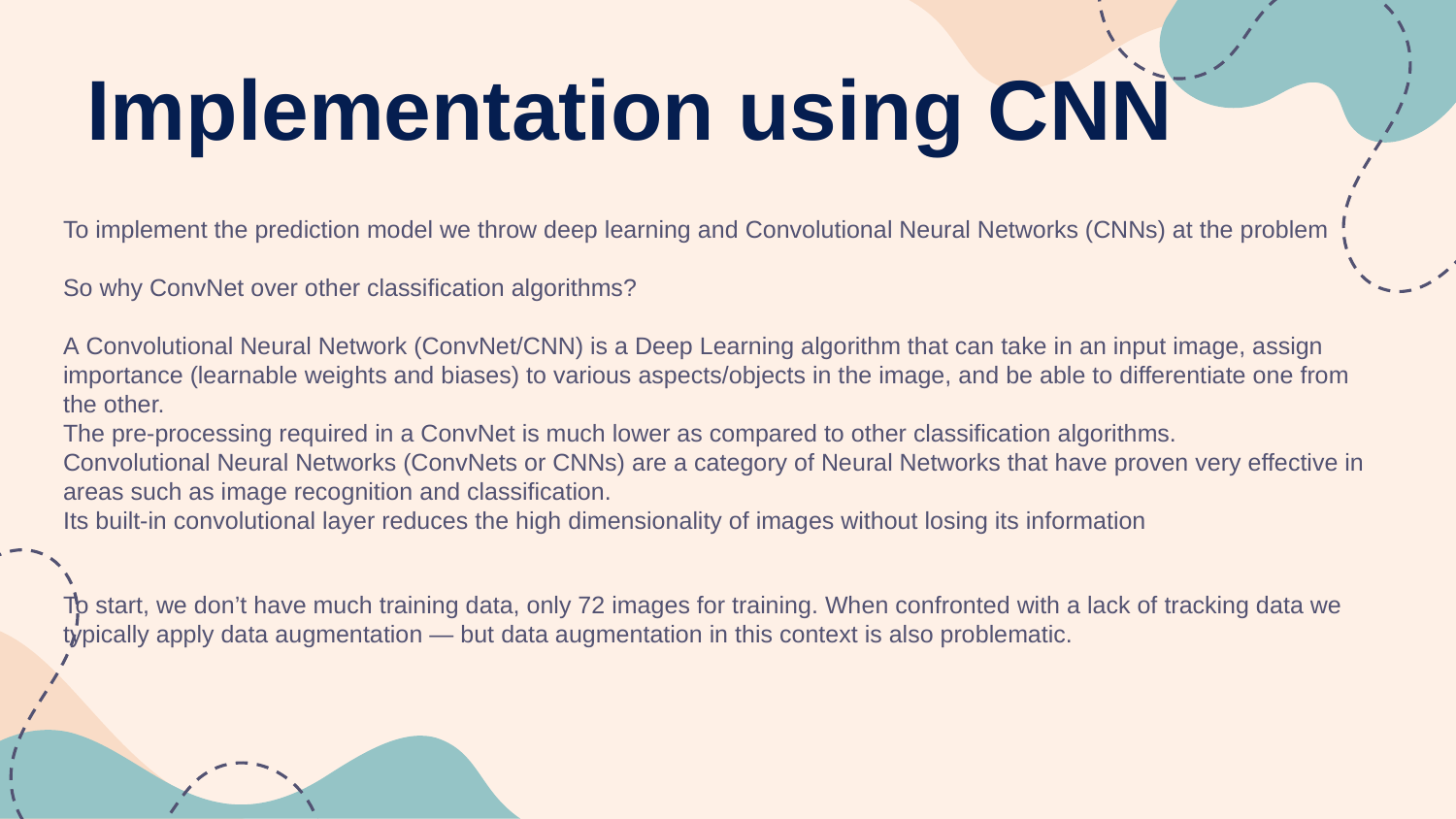

# Implementation using CNN
To implement the prediction model we throw deep learning and Convolutional Neural Networks (CNNs) at the problem

So why ConvNet over other classification algorithms?

A Convolutional Neural Network (ConvNet/CNN) is a Deep Learning algorithm that can take in an input image, assign importance (learnable weights and biases) to various aspects/objects in the image, and be able to differentiate one from the other.
The pre-processing required in a ConvNet is much lower as compared to other classification algorithms.
Convolutional Neural Networks (ConvNets or CNNs) are a category of Neural Networks that have proven very effective in areas such as image recognition and classification.
Its built-in convolutional layer reduces the high dimensionality of images without losing its information

To start, we don’t have much training data, only 72 images for training. When confronted with a lack of tracking data we typically apply data augmentation — but data augmentation in this context is also problematic.